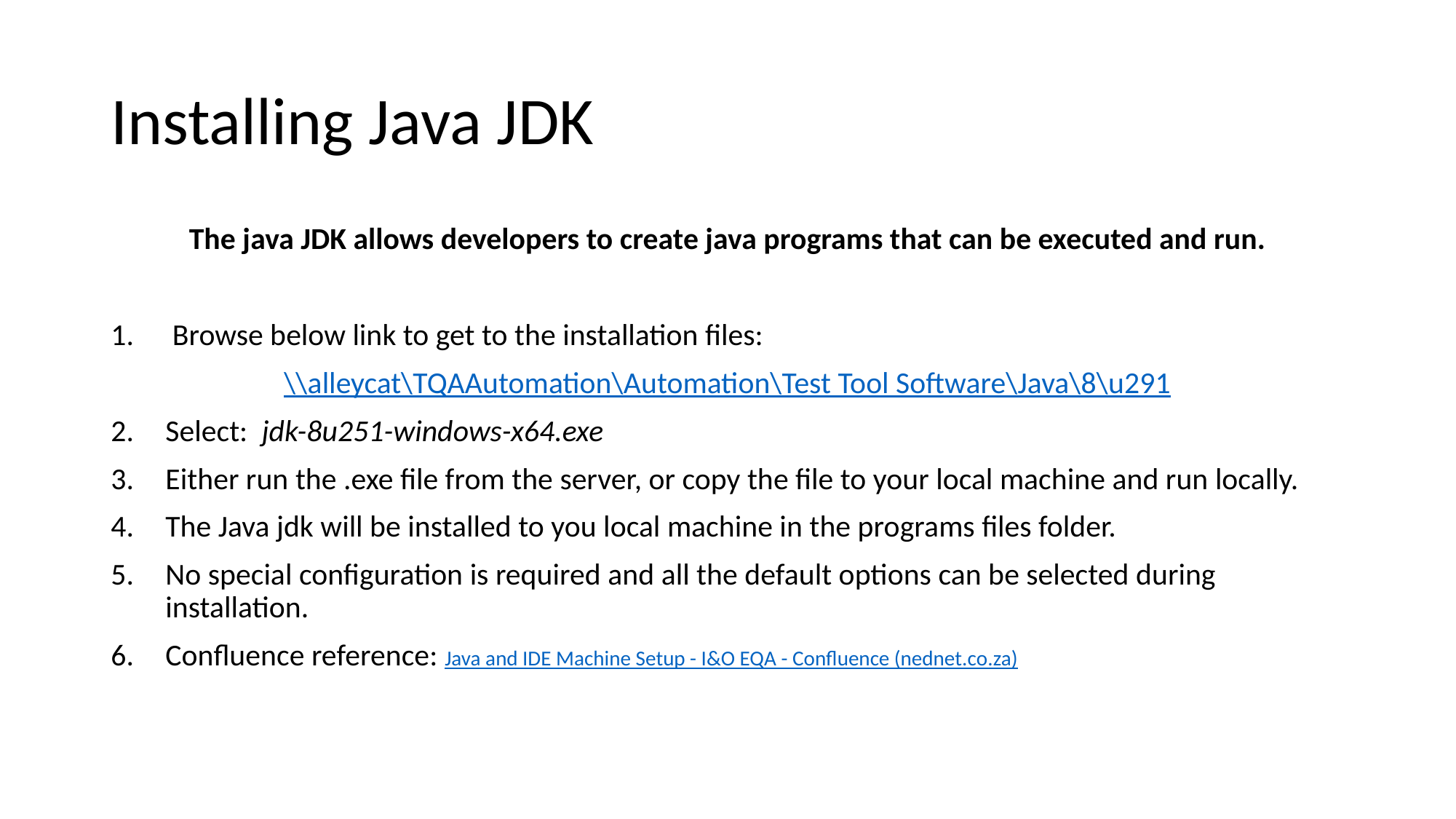

# Installing Java JDK
The java JDK allows developers to create java programs that can be executed and run.

Browse below link to get to the installation files:
\\alleycat\TQAAutomation\Automation\Test Tool Software\Java\8\u291
Select:  jdk-8u251-windows-x64.exe
Either run the .exe file from the server, or copy the file to your local machine and run locally.
The Java jdk will be installed to you local machine in the programs files folder.
No special configuration is required and all the default options can be selected during installation.
Confluence reference: Java and IDE Machine Setup - I&O EQA - Confluence (nednet.co.za)